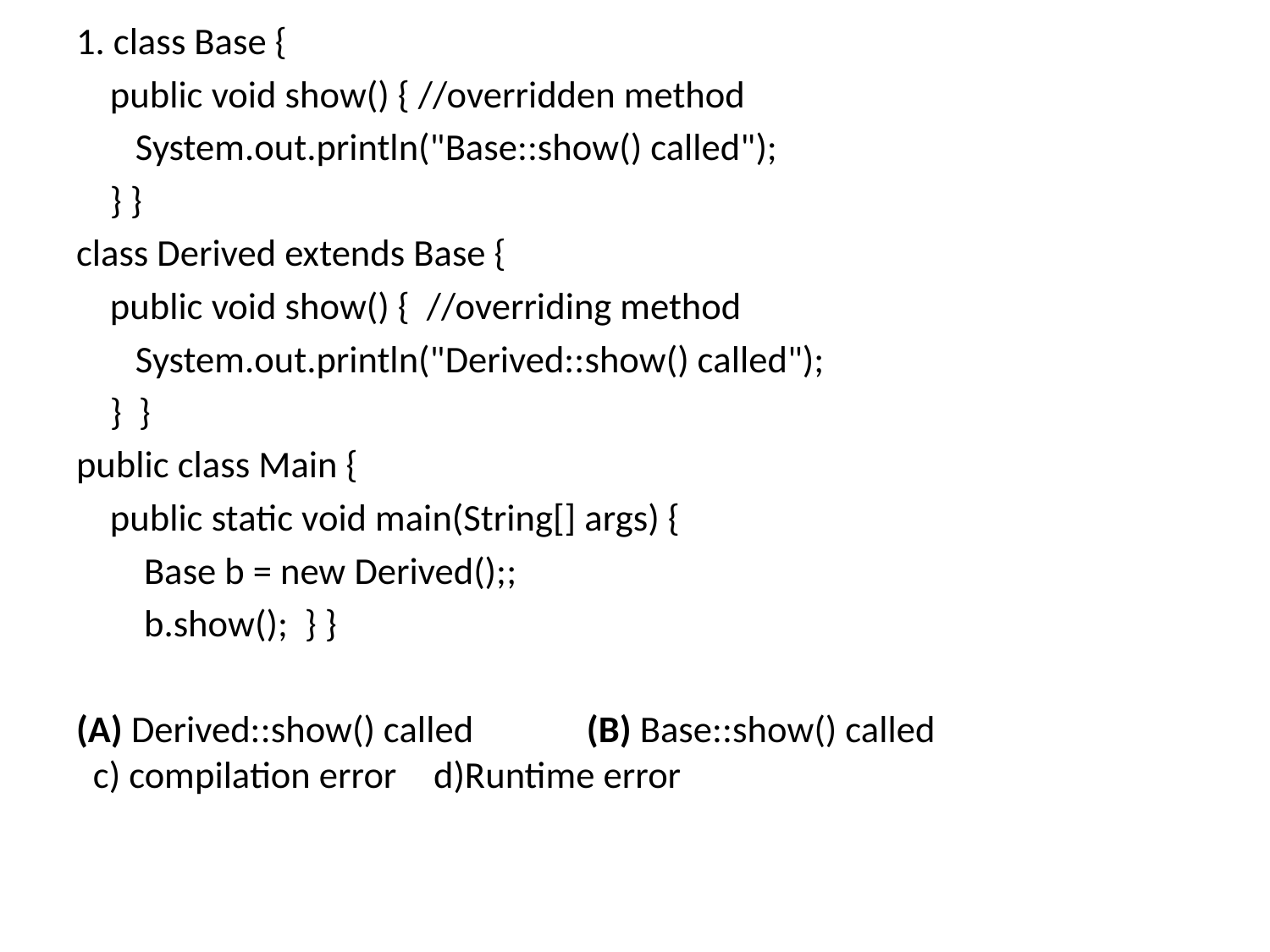

1. class Base {
    public void show() { //overridden method
       System.out.println("Base::show() called");
    } }
class Derived extends Base {
    public void show() {  //overriding method
       System.out.println("Derived::show() called");
    }  }
public class Main {
    public static void main(String[] args) {
        Base b = new Derived();;
        b.show();  } }

(A) Derived::show() called		(B) Base::show() called
  c) compilation error			  d)Runtime error